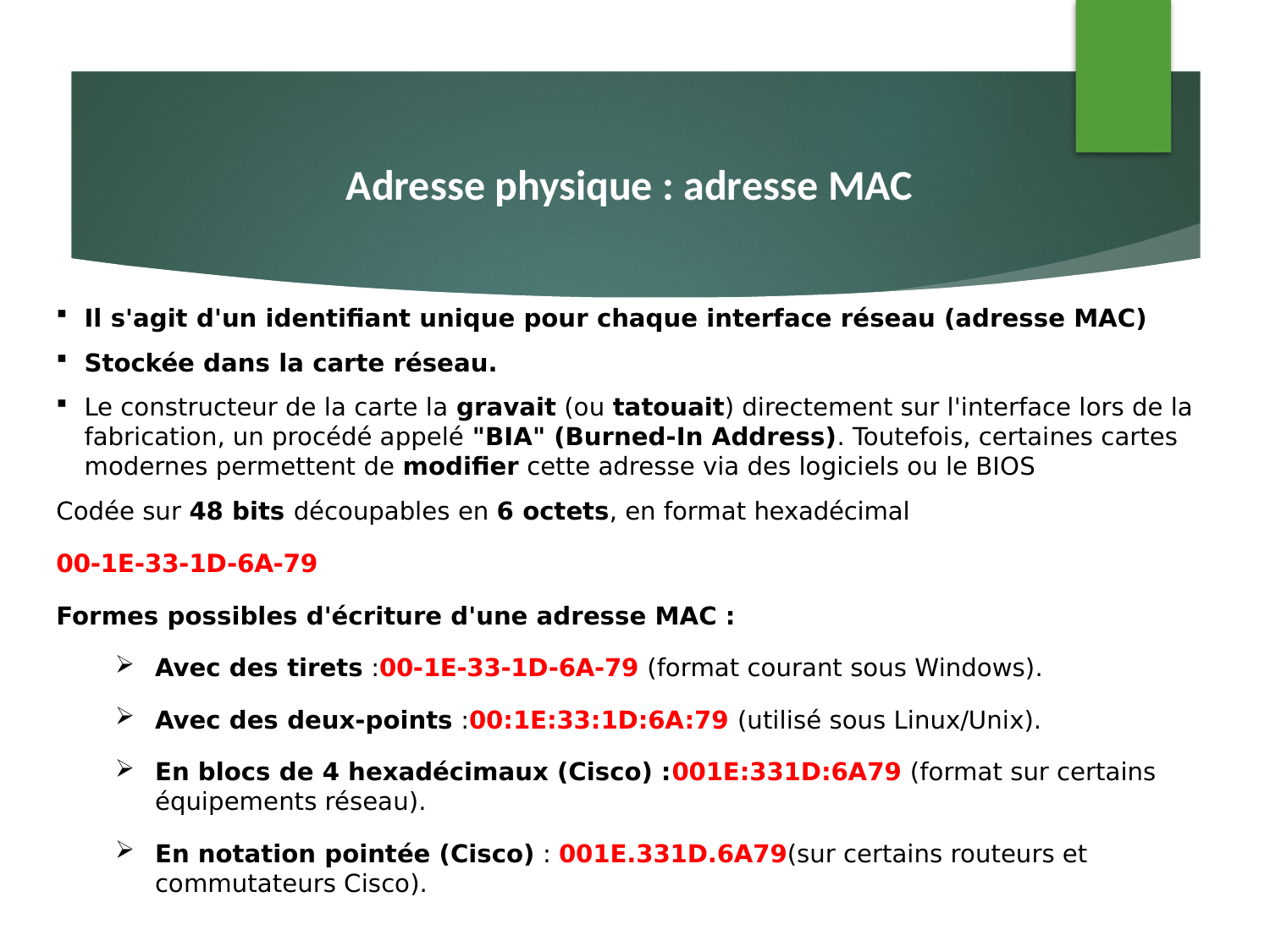

# Adresse physique : adresse MAC
Il s'agit d'un identifiant unique pour chaque interface réseau (adresse MAC)
Stockée dans la carte réseau.
Le constructeur de la carte la gravait (ou tatouait) directement sur l'interface lors de la fabrication, un procédé appelé "BIA" (Burned-In Address). Toutefois, certaines cartes modernes permettent de modifier cette adresse via des logiciels ou le BIOS
Codée sur 48 bits découpables en 6 octets, en format hexadécimal
00-1E-33-1D-6A-79
Formes possibles d'écriture d'une adresse MAC :
Avec des tirets :00-1E-33-1D-6A-79 (format courant sous Windows).
Avec des deux-points :00:1E:33:1D:6A:79 (utilisé sous Linux/Unix).
En blocs de 4 hexadécimaux (Cisco) :001E:331D:6A79 (format sur certains équipements réseau).
En notation pointée (Cisco) : 001E.331D.6A79(sur certains routeurs et commutateurs Cisco).

7